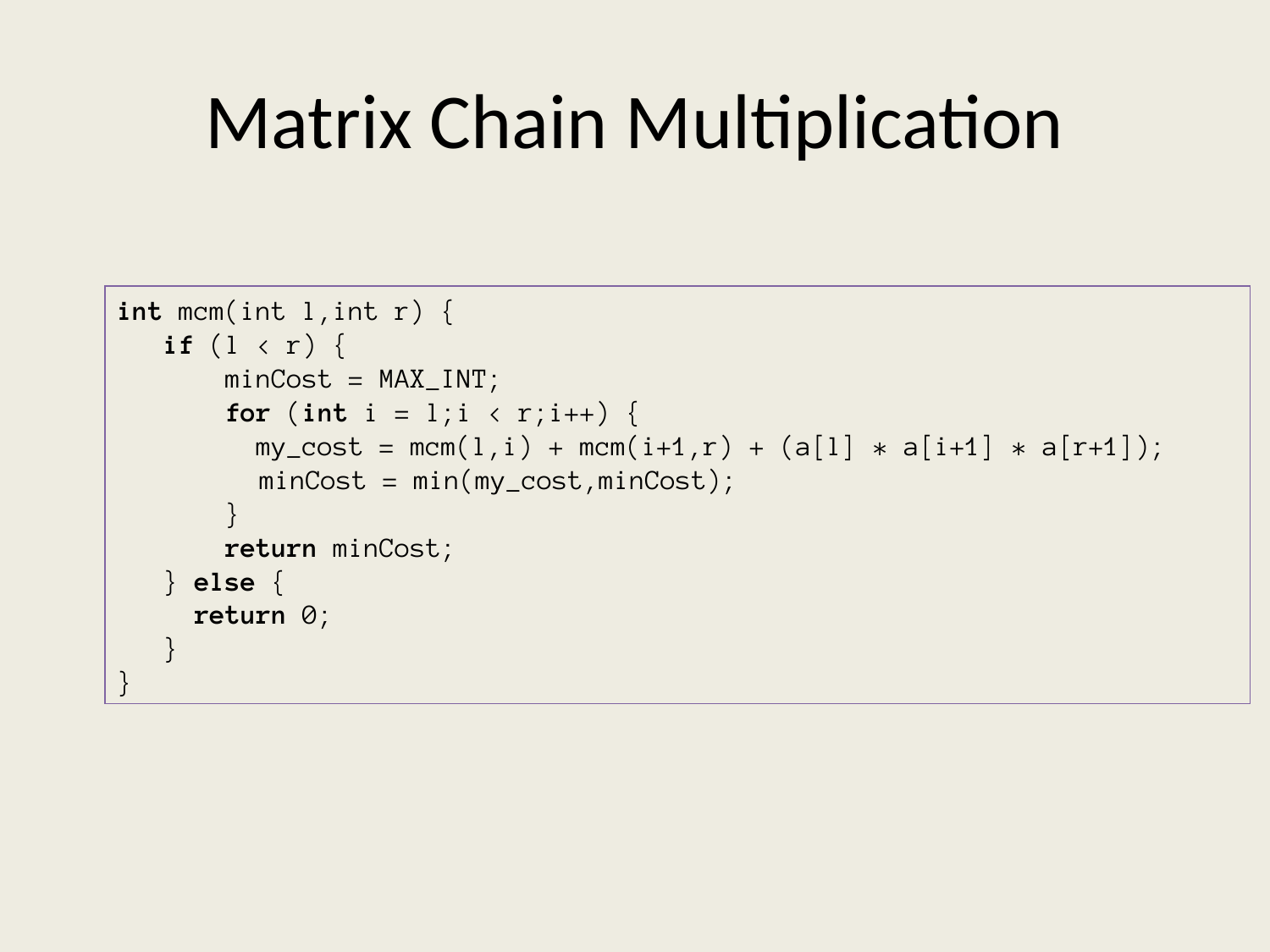

# Matrix Chain Multiplication
int mcm(int l,int r) {
   if (l < r) {
       minCost = MAX_INT;
       for (int i = l;i < r;i++) {
         my_cost = mcm(l,i) + mcm(i+1,r) + (a[l] * a[i+1] * a[r+1]);
	 minCost = min(my_cost,minCost);
       }
       return minCost;
   } else {
     return 0;
   }
}